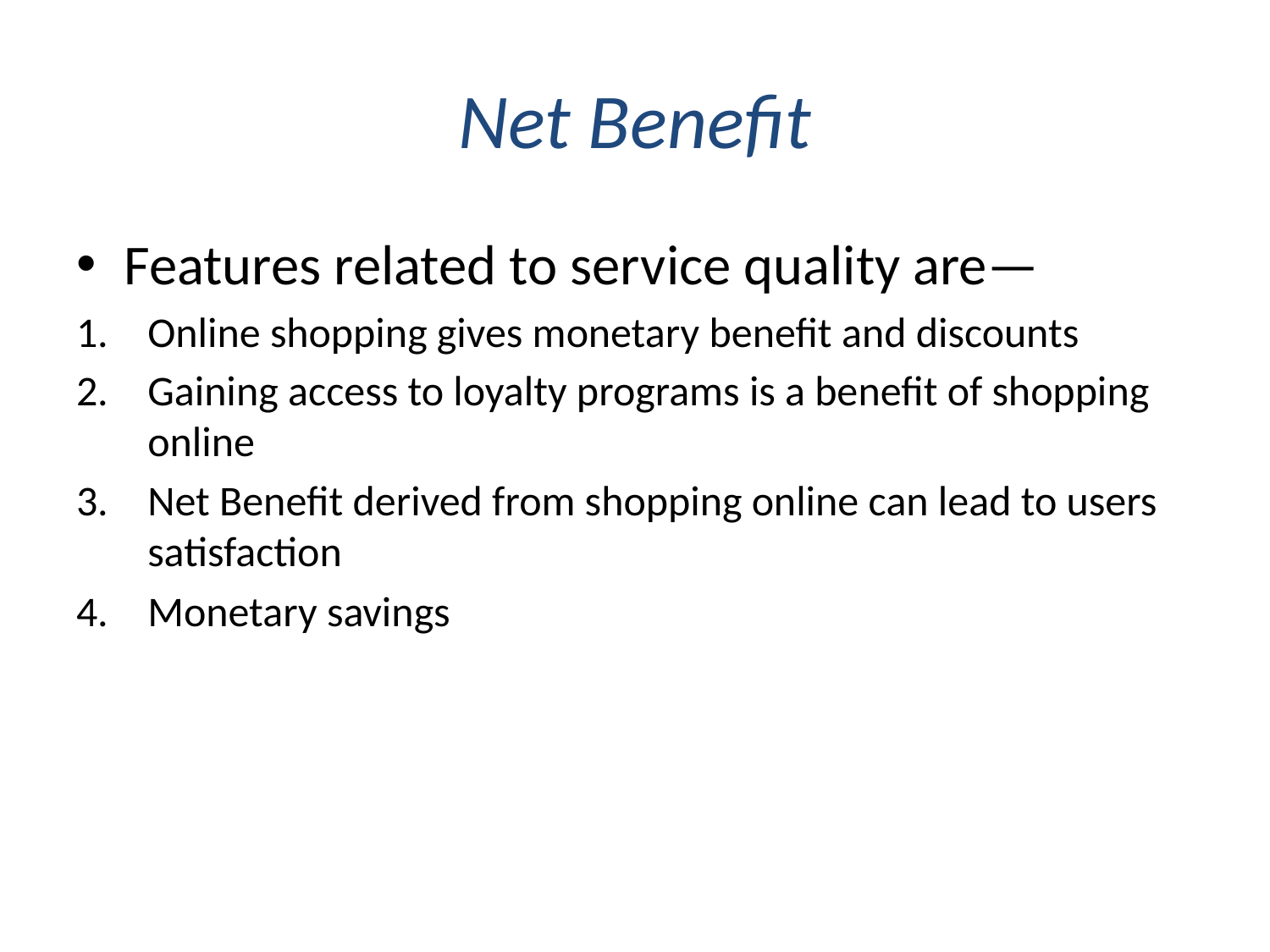

# Net Benefit
Features related to service quality are—
Online shopping gives monetary benefit and discounts
Gaining access to loyalty programs is a benefit of shopping online
Net Benefit derived from shopping online can lead to users satisfaction
Monetary savings